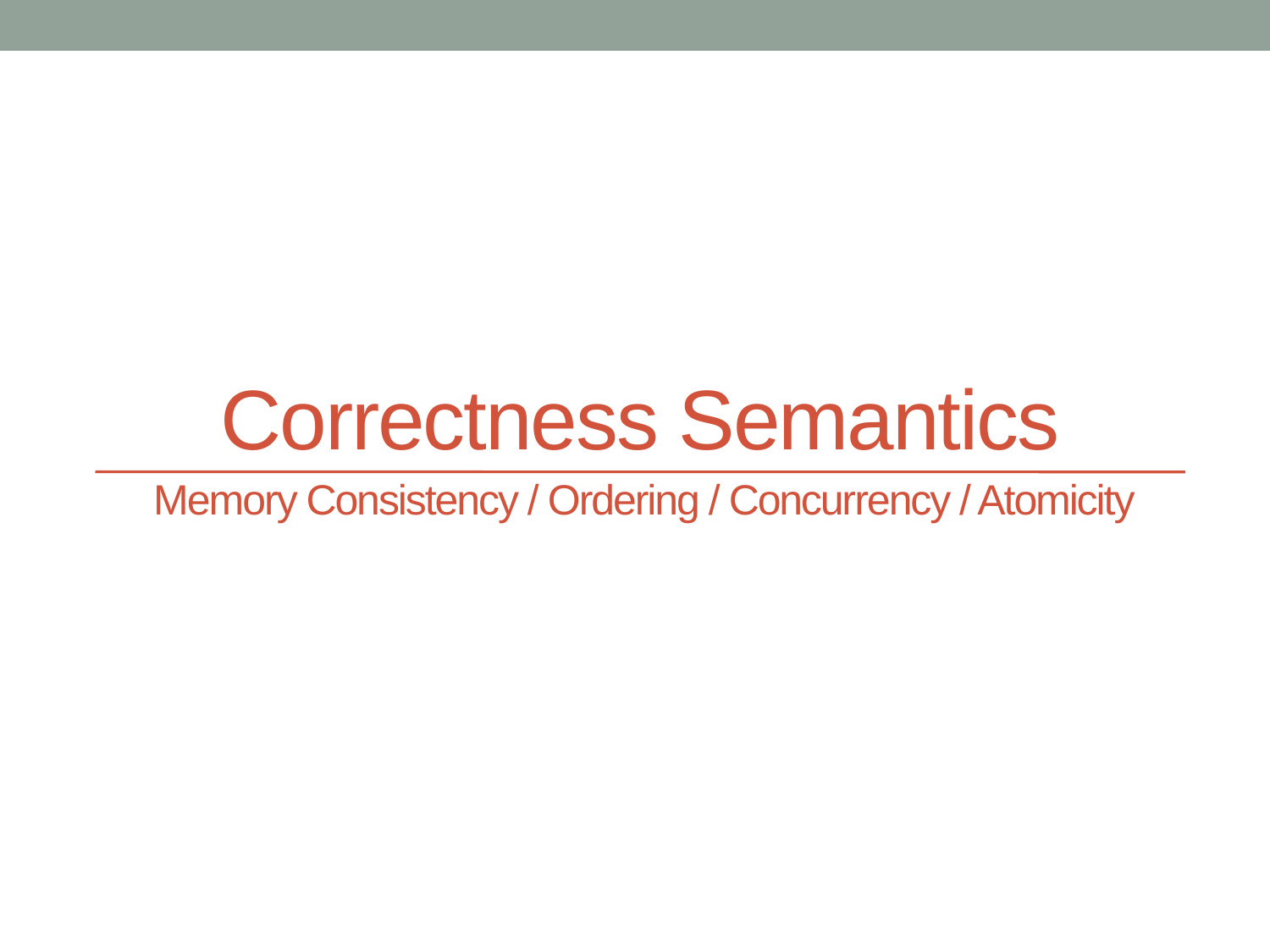

# Correctness Semantics
Memory Consistency / Ordering / Concurrency / Atomicity